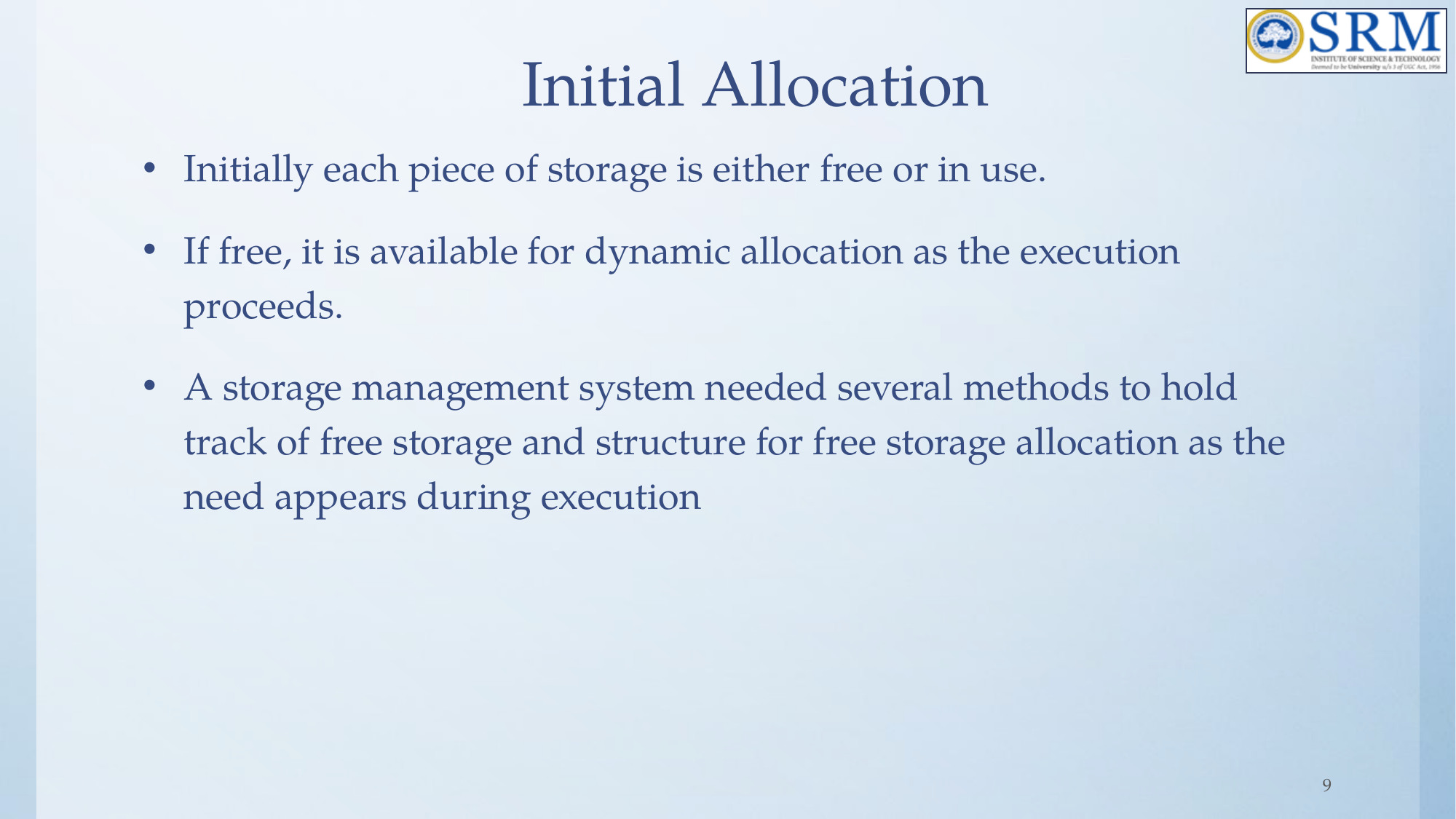

# Initial Allocation
Initially each piece of storage is either free or in use.
If free, it is available for dynamic allocation as the execution proceeds.
A storage management system needed several methods to hold track of free storage and structure for free storage allocation as the need appears during execution
9